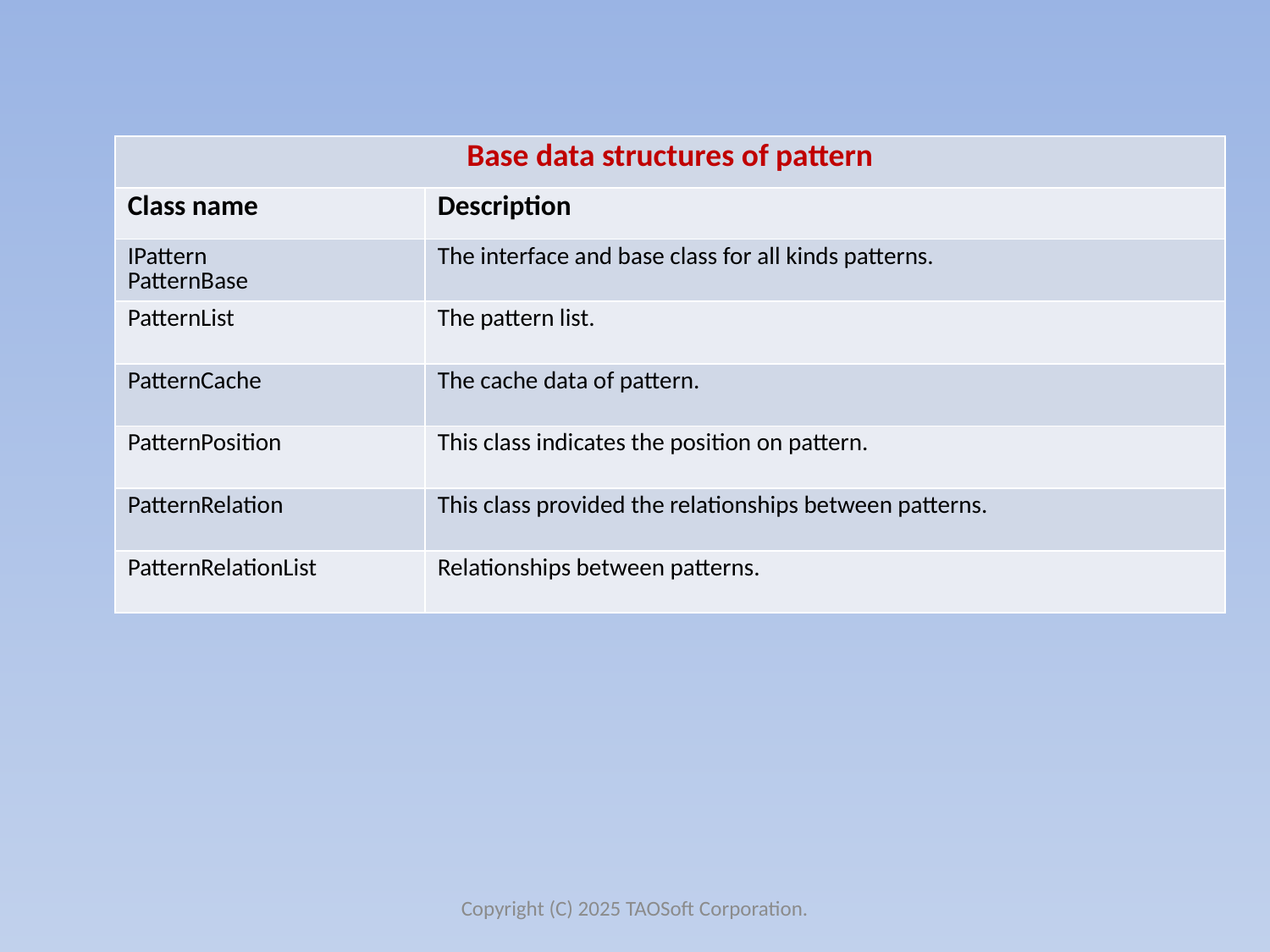

| Base data structures of pattern |  |
| --- | --- |
| Class name | Description |
| IPattern PatternBase | The interface and base class for all kinds patterns. |
| PatternList | The pattern list. |
| PatternCache | The cache data of pattern. |
| PatternPosition | This class indicates the position on pattern. |
| PatternRelation | This class provided the relationships between patterns. |
| PatternRelationList | Relationships between patterns. |
Copyright (C) 2025 TAOSoft Corporation.
4